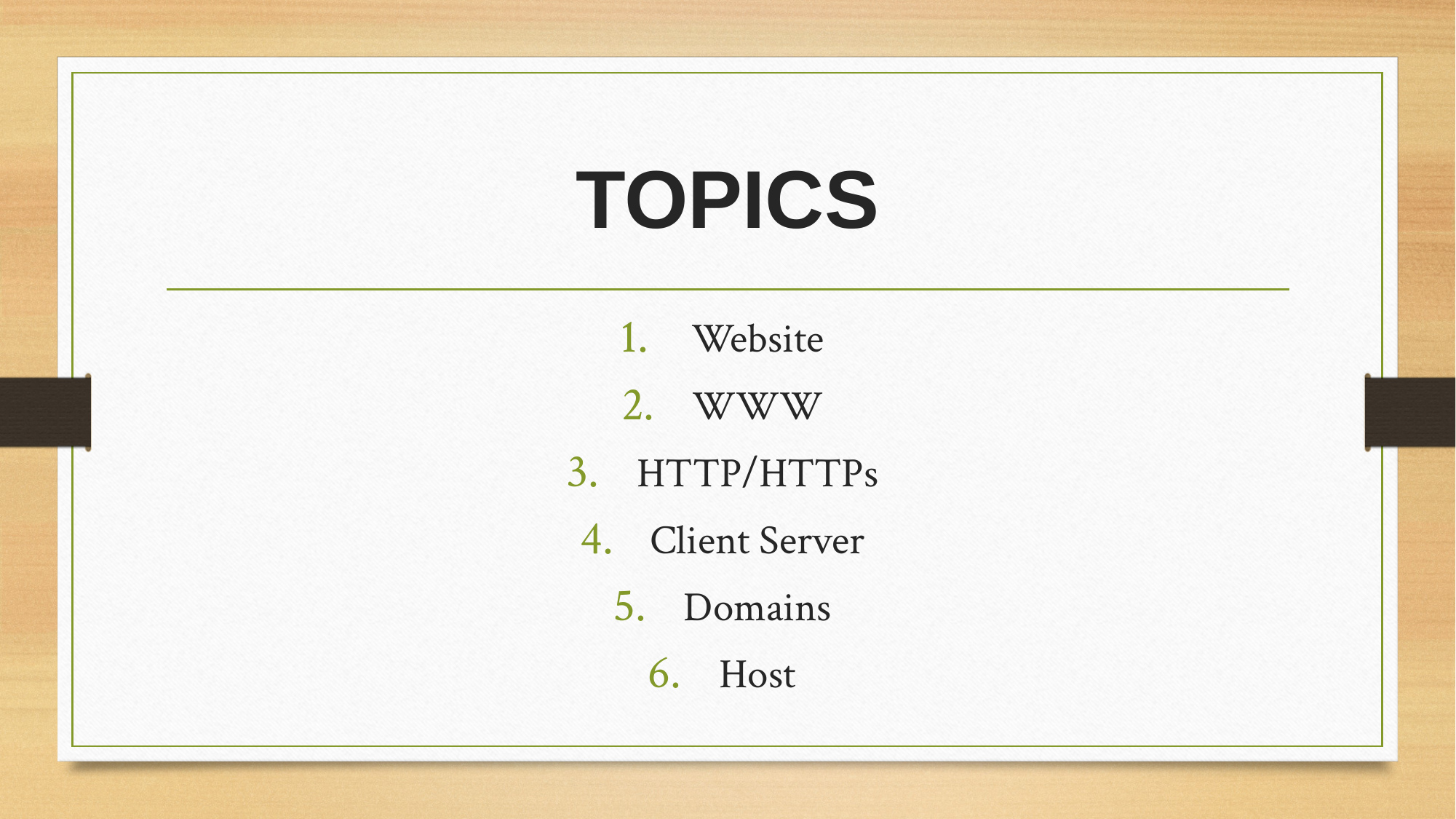

# TOPICS
Website
WWW
HTTP/HTTPs
Client Server
Domains
Host